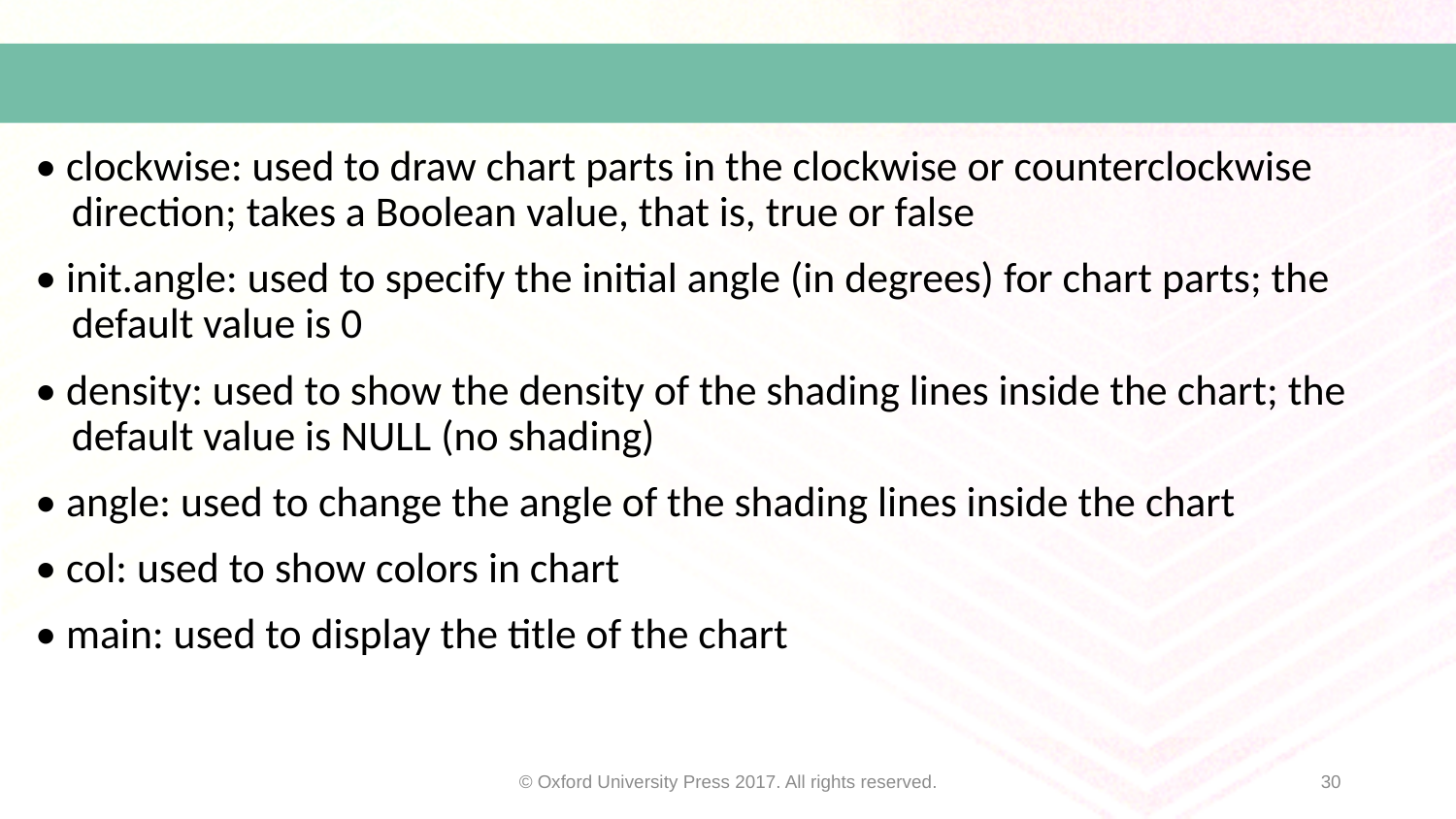

#
• clockwise: used to draw chart parts in the clockwise or counterclockwise direction; takes a Boolean value, that is, true or false
• init.angle: used to specify the initial angle (in degrees) for chart parts; the default value is 0
• density: used to show the density of the shading lines inside the chart; the default value is NULL (no shading)
• angle: used to change the angle of the shading lines inside the chart
• col: used to show colors in chart
• main: used to display the title of the chart
© Oxford University Press 2017. All rights reserved.
30